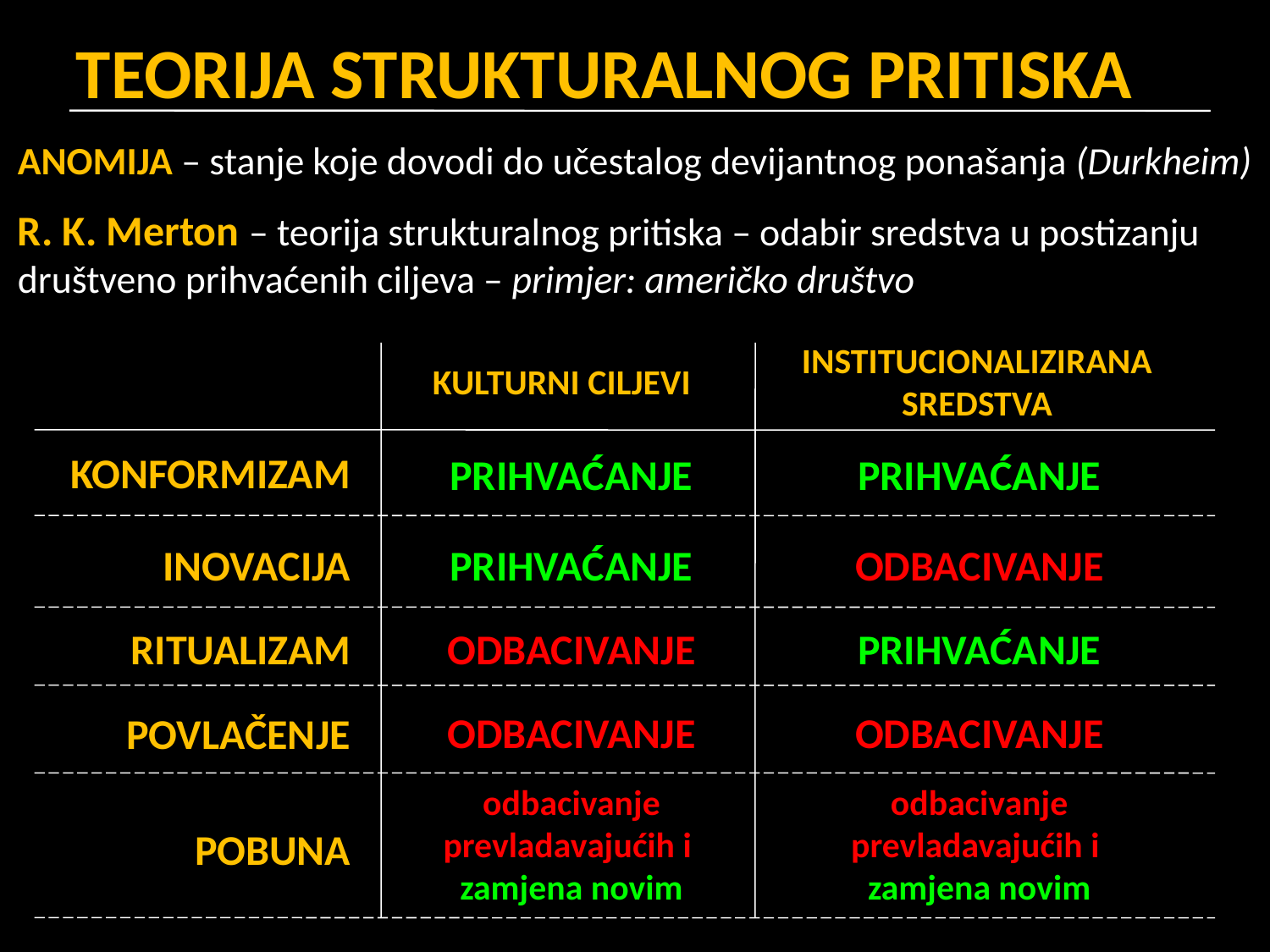

# TEORIJA STRUKTURALNOG PRITISKA
ANOMIJA – stanje koje dovodi do učestalog devijantnog ponašanja (Durkheim)
R. K. Merton – teorija strukturalnog pritiska – odabir sredstva u postizanju društveno prihvaćenih ciljeva – primjer: američko društvo
KULTURNI CILJEVI
INSTITUCIONALIZIRANA SREDSTVA
KONFORMIZAM
PRIHVAĆANJE
PRIHVAĆANJE
INOVACIJA
PRIHVAĆANJE
ODBACIVANJE
RITUALIZAM
ODBACIVANJE
PRIHVAĆANJE
POVLAČENJE
ODBACIVANJE
ODBACIVANJE
odbacivanje prevladavajućih i
zamjena novim
odbacivanje prevladavajućih i
zamjena novim
POBUNA